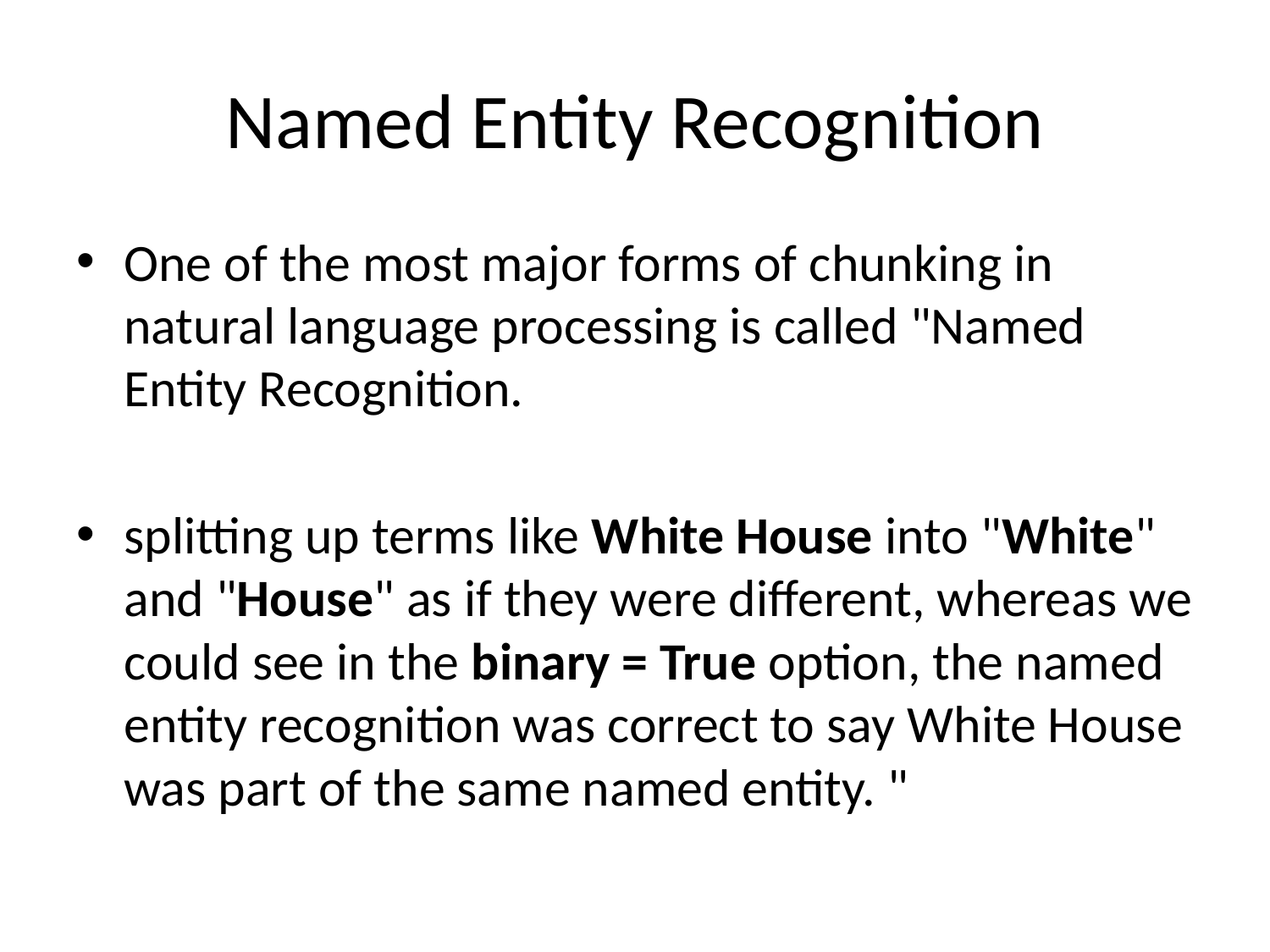

# Named Entity Recognition
One of the most major forms of chunking in natural language processing is called "Named Entity Recognition.

splitting up terms like White House into "White" and "House" as if they were different, whereas we could see in the binary = True option, the named entity recognition was correct to say White House was part of the same named entity. "